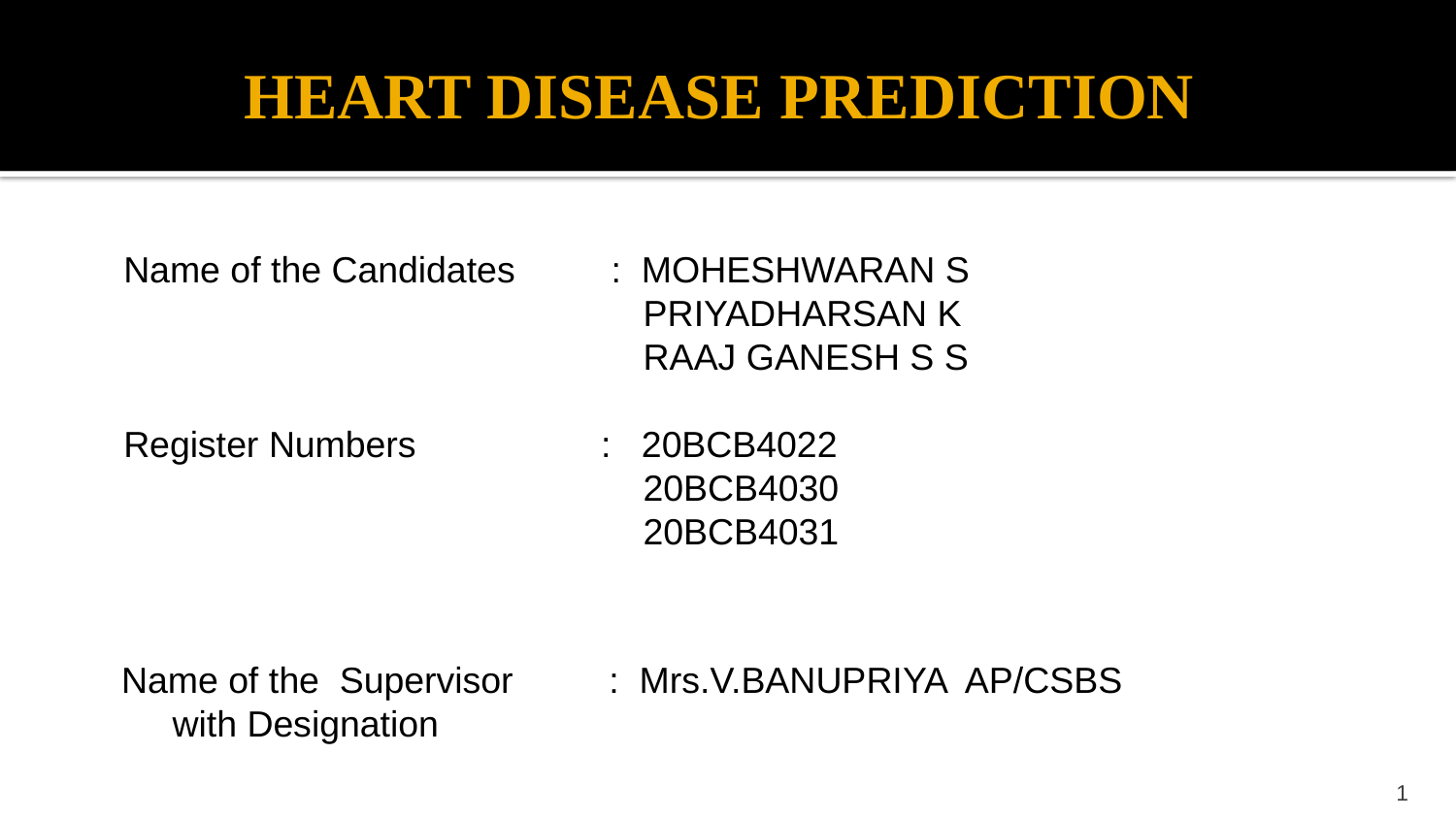

# HEART DISEASE PREDICTION
Name of the Candidates	     :  MOHESHWARAN S
                                                   PRIYADHARSAN K
                                                   RAAJ GANESH S S

Register Numbers	    :   20BCB4022
                                                   20BCB4030
                                                   20BCB4031

 Name of the  Supervisor 	      :  Mrs.V.BANUPRIYA  AP/CSBS
      with Designation

1